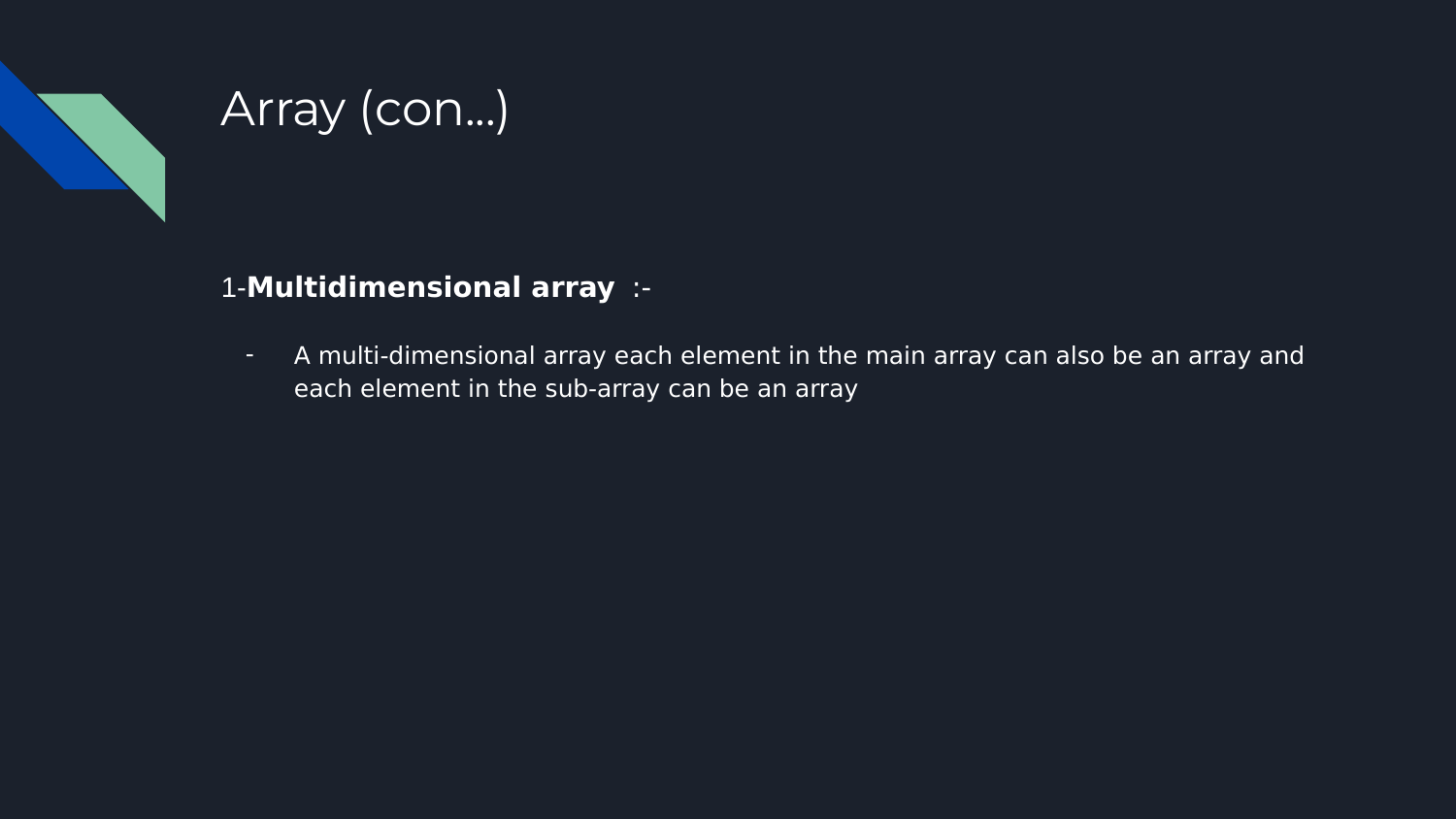

# Array (con...)

1-Multidimensional array  :-
A multi-dimensional array each element in the main array can also be an array and each element in the sub-array can be an array